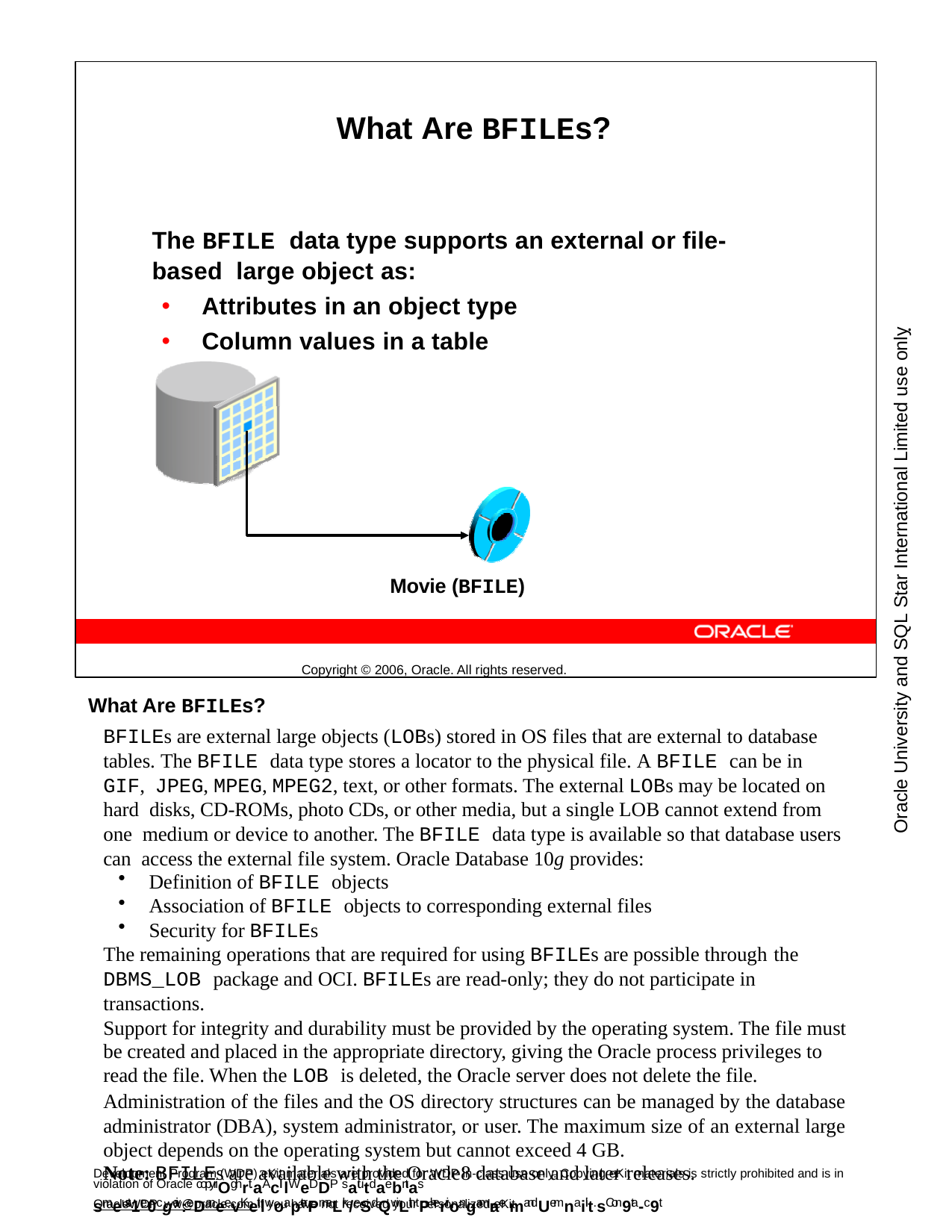

What Are BFILEs?

The BFILE data type supports an external or file-based  large object as:
Attributes in an object type
Column values in a table

Movie (BFILE)

Copyright © 2006, Oracle. All rights reserved.
Oracle University and SQL Star International Limited use onlyฺ

What Are BFILEs?
BFILEs are external large objects (LOBs) stored in OS files that are external to database  tables. The BFILE data type stores a locator to the physical file. A BFILE can be in GIF,  JPEG, MPEG, MPEG2, text, or other formats. The external LOBs may be located on hard  disks, CD-ROMs, photo CDs, or other media, but a single LOB cannot extend from one  medium or device to another. The BFILE data type is available so that database users can  access the external file system. Oracle Database 10g provides:
Definition of BFILE objects
Association of BFILE objects to corresponding external files
Security for BFILEs
The remaining operations that are required for using BFILEs are possible through the
DBMS_LOB package and OCI. BFILEs are read-only; they do not participate in transactions.
Support for integrity and durability must be provided by the operating system. The file must  be created and placed in the appropriate directory, giving the Oracle process privileges to  read the file. When the LOB is deleted, the Oracle server does not delete the file.
Administration of the files and the OS directory structures can be managed by the database  administrator (DBA), system administrator, or user. The maximum size of an external large  object depends on the operating system but cannot exceed 4 GB.
Note: BFILEs are available with the Oracle8 database and later releases.
Development Program (WDP) eKit materials are provided for WDP in-class use only. Copying eKit materials is strictly prohibited and is in
violation of Oracle copyriOghrt.aAcll lWeDDP satutdaebntas smeust1re0cgeiv:eDaneevKeitlwoapterPmaLrk/eSdQwiLth tPherirongamrae mandUemnaiilt.sCon9ta-c9t
OracleWDP_ww@oracle.com if you have not received your personalized eKit.